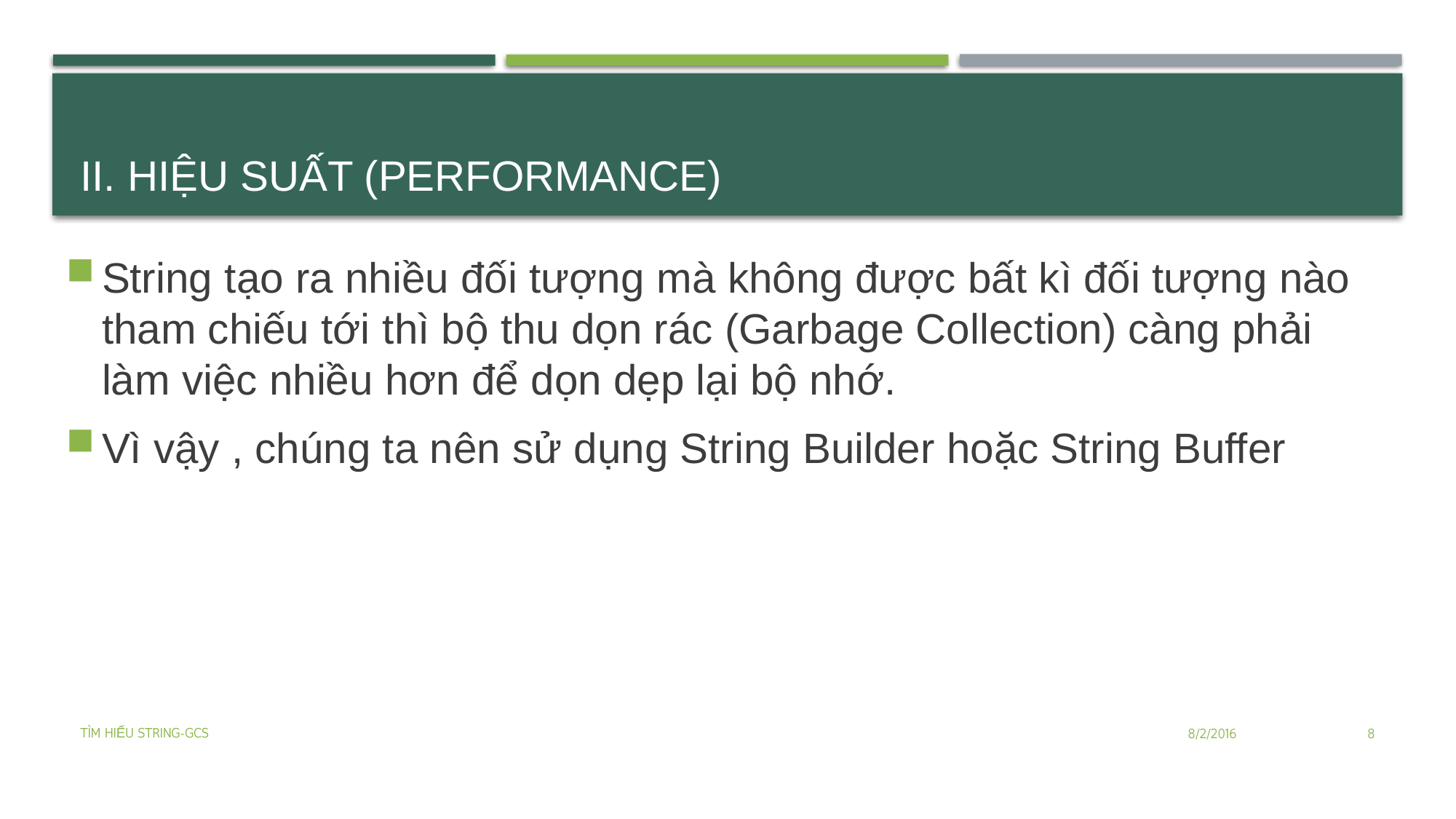

# II. Hiệu suất (performance)
String tạo ra nhiều đối tượng mà không được bất kì đối tượng nào tham chiếu tới thì bộ thu dọn rác (Garbage Collection) càng phải làm việc nhiều hơn để dọn dẹp lại bộ nhớ.
Vì vậy , chúng ta nên sử dụng String Builder hoặc String Buffer
Tìm hiểu String-GCS
8/2/2016
8